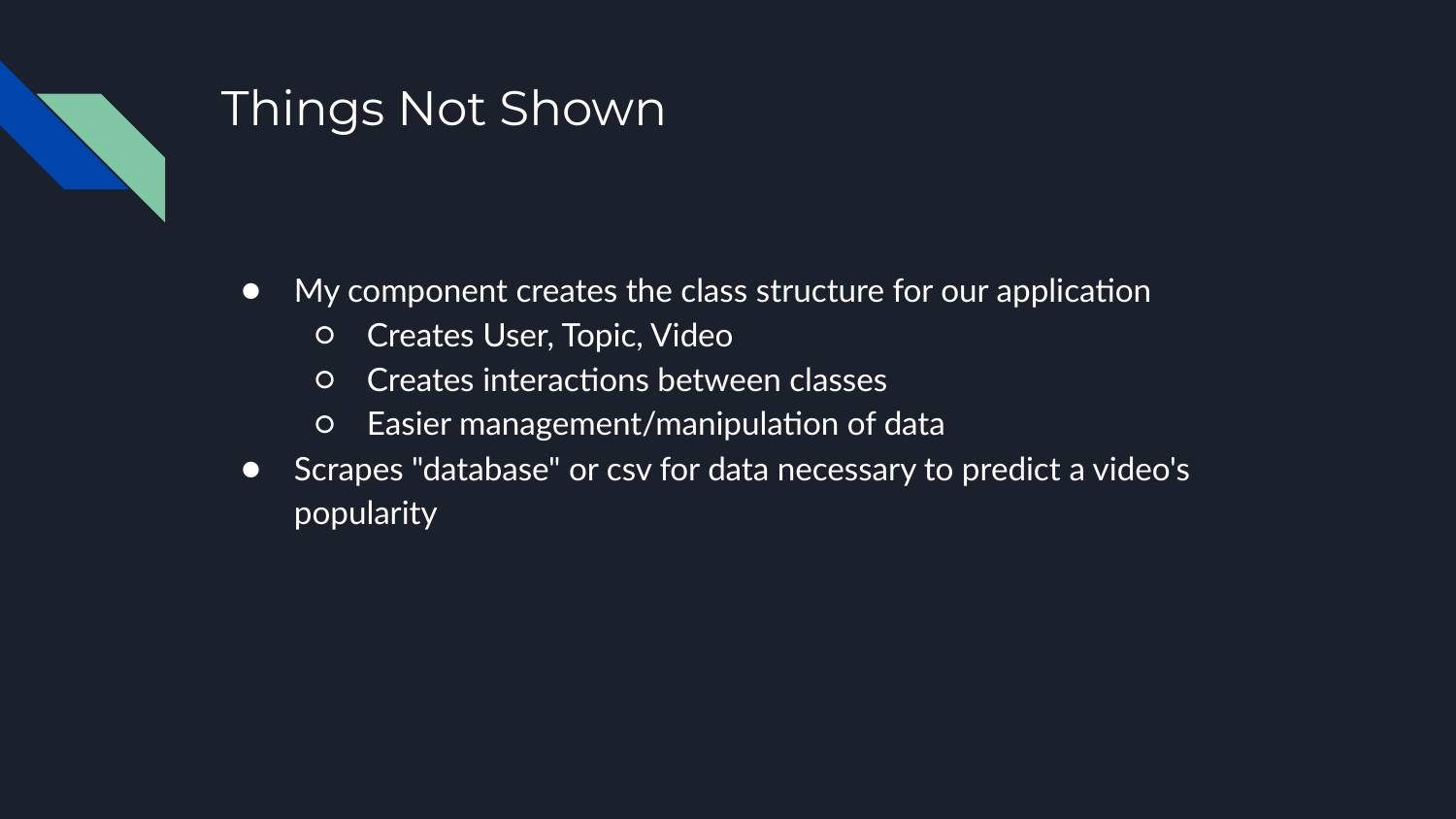

# Things Not Shown
My component creates the class structure for our application
Creates User, Topic, Video
Creates interactions between classes
Easier management/manipulation of data
Scrapes "database" or csv for data necessary to predict a video's popularity